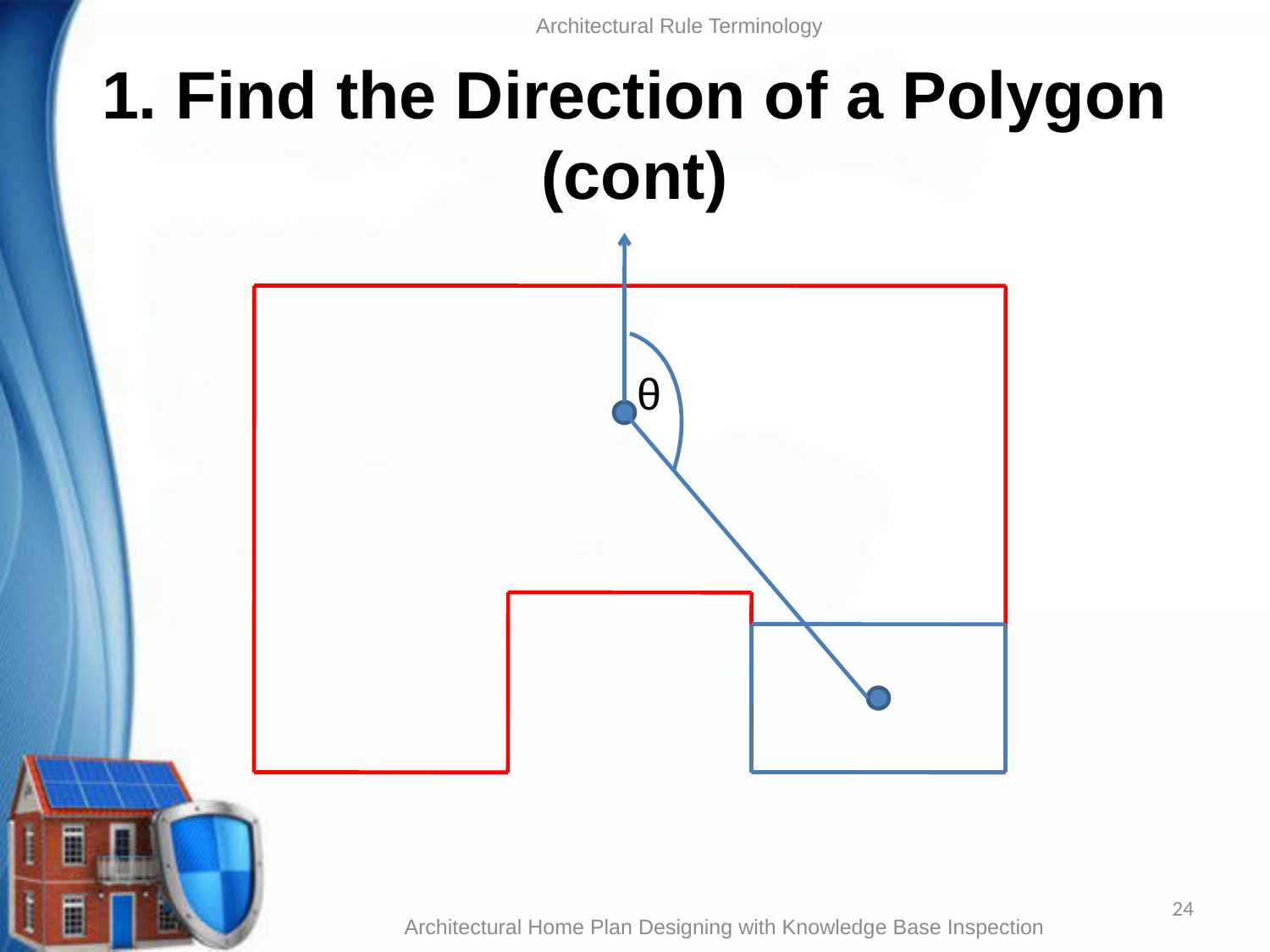

Architectural Rule Terminology
1. Find the Direction of a Polygon (cont)

θ

24
Architectural Home Plan Designing with Knowledge Base Inspection